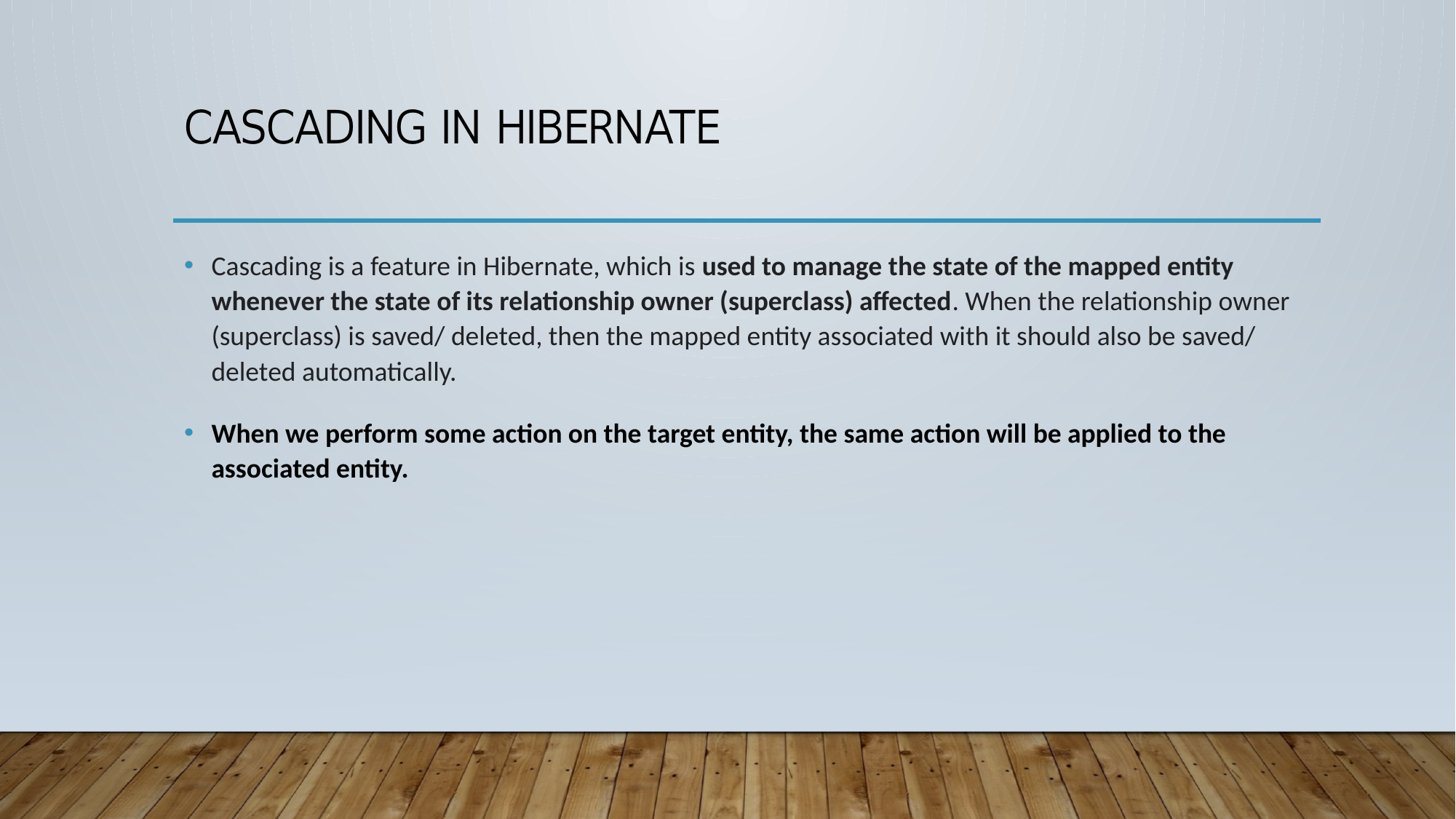

# Cascading in hibernate
Cascading is a feature in Hibernate, which is used to manage the state of the mapped entity whenever the state of its relationship owner (superclass) affected. When the relationship owner (superclass) is saved/ deleted, then the mapped entity associated with it should also be saved/ deleted automatically.
When we perform some action on the target entity, the same action will be applied to the associated entity.